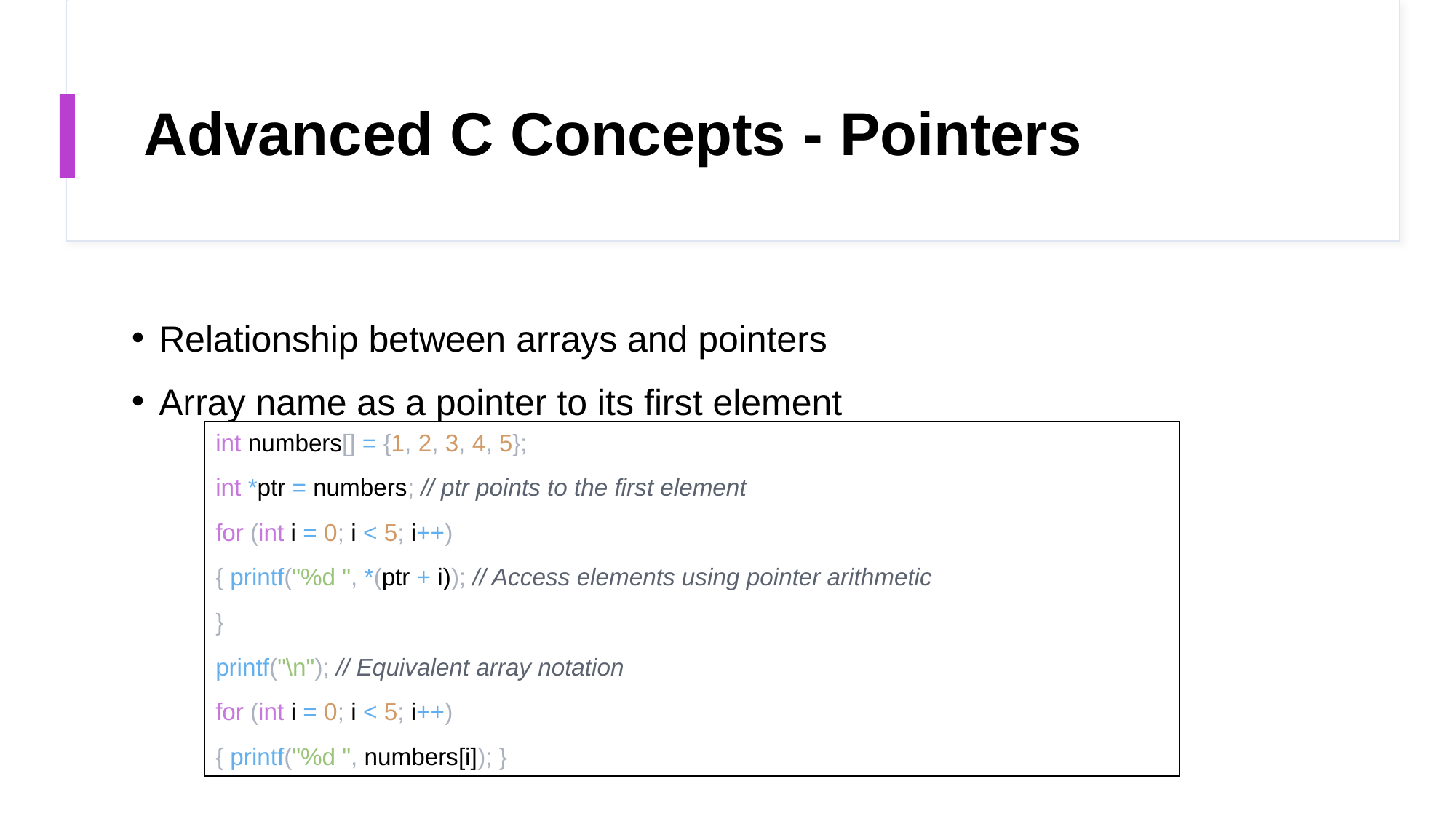

# Advanced C Concepts - Pointers
Relationship between arrays and pointers
Array name as a pointer to its first element

| int numbers[] = {1, 2, 3, 4, 5};  int \*ptr = numbers; // ptr points to the first element  for (int i = 0; i < 5; i++)  { printf("%d ", \*(ptr + i)); // Access elements using pointer arithmetic  } printf("\n"); // Equivalent array notation  for (int i = 0; i < 5; i++)  { printf("%d ", numbers[i]); } |
| --- |